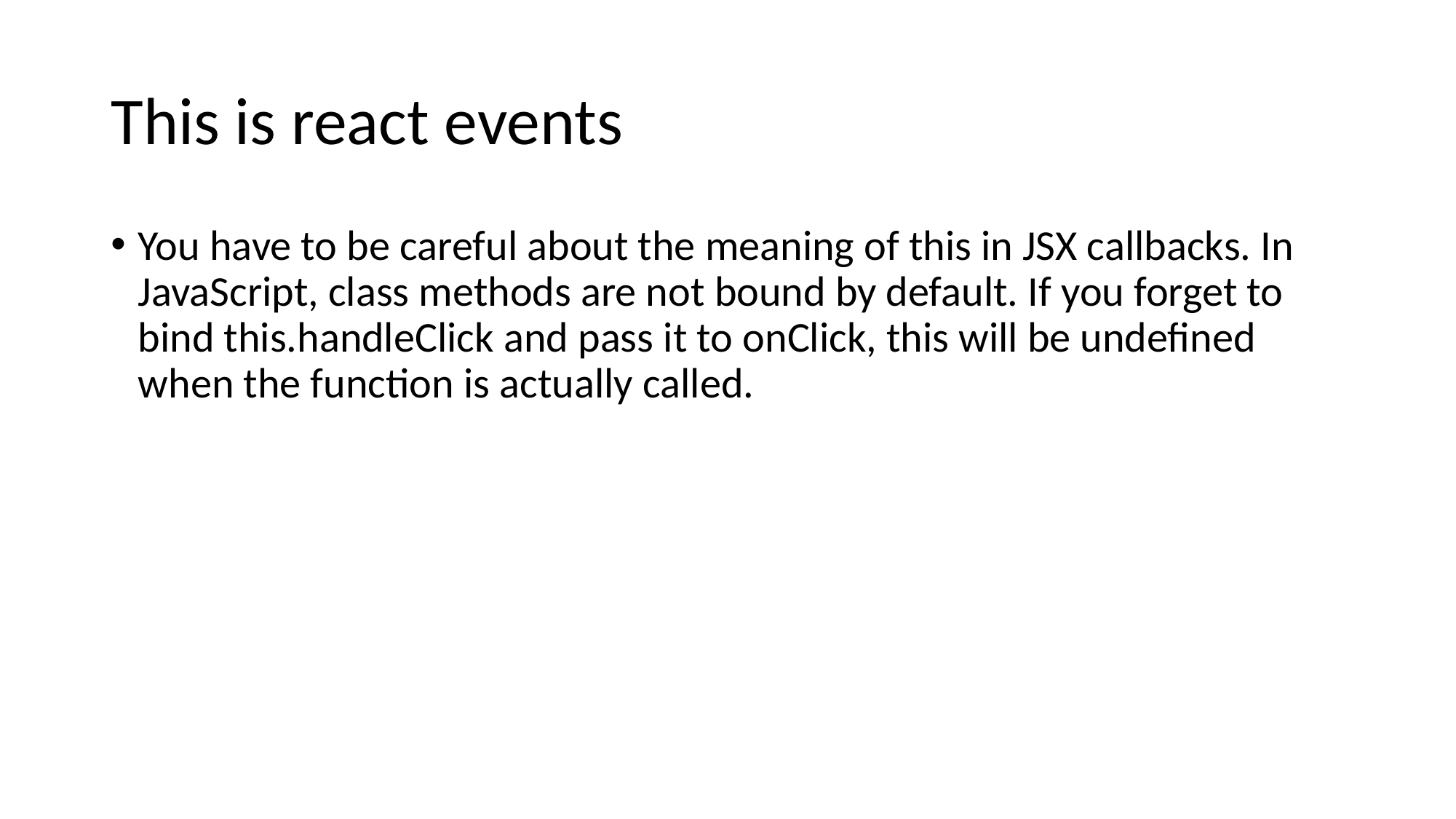

# This is react events
You have to be careful about the meaning of this in JSX callbacks. In JavaScript, class methods are not bound by default. If you forget to bind this.handleClick and pass it to onClick, this will be undefined when the function is actually called.